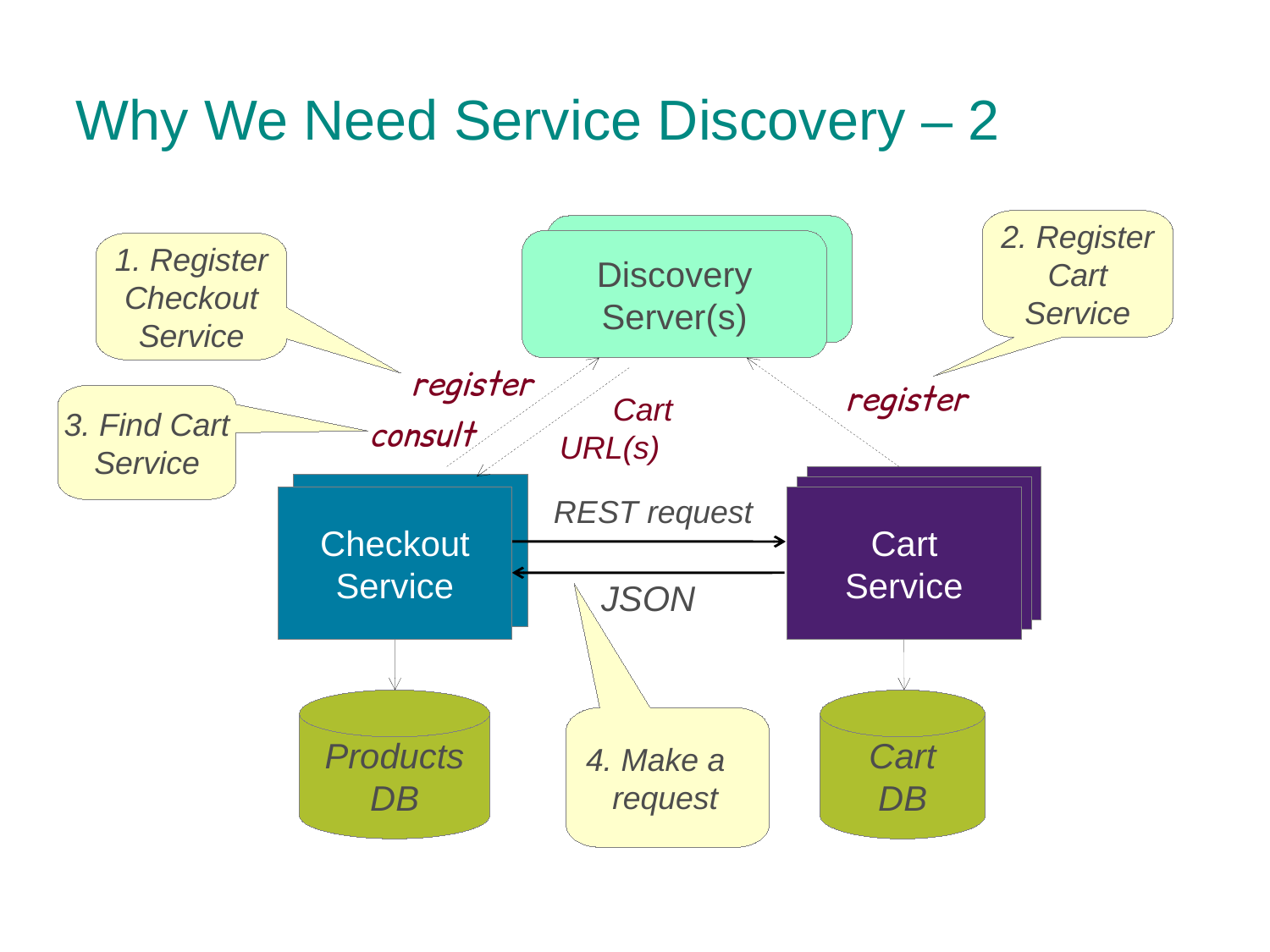

Why We Need Service Discovery – 2
2. Register
Cart
Service
Discovery
Server(s)
Discovery
Server(s)
1. Register
Checkout
Service
register

register
       Cart
 URL(s)
3. Find Cart
Service
consult
Cart
Service
Product
Catalog
Service
Cart
Service
REST request
Checkout
Service
Cart
Service

JSON

Products
DB
Cart
DB
4. Make a
   request